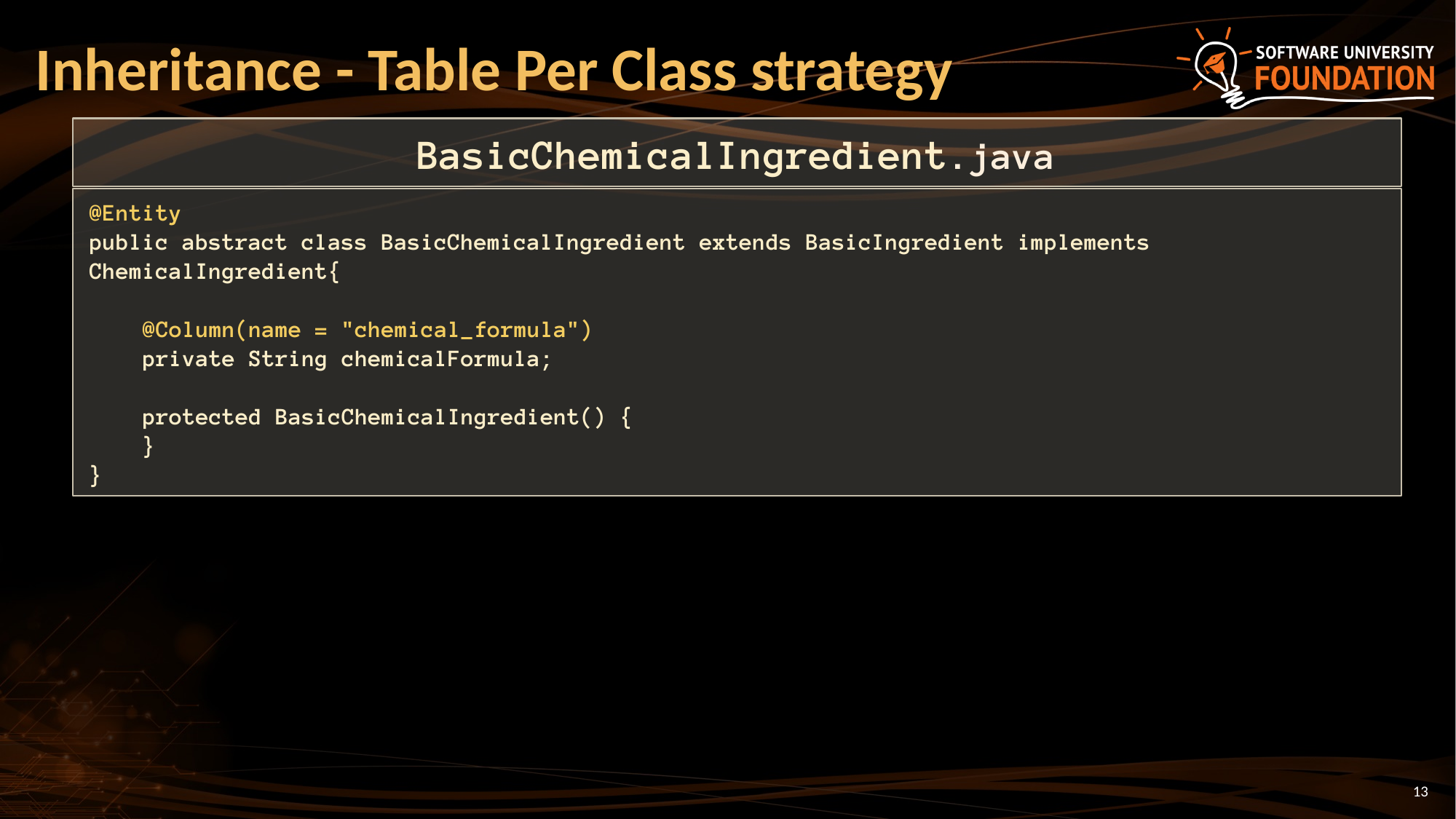

# Inheritance - Table Per Class strategy
BasicChemicalIngredient.java
@Entity
public abstract class BasicChemicalIngredient extends BasicIngredient implements ChemicalIngredient{

    @Column(name = "chemical_formula")
    private String chemicalFormula;

    protected BasicChemicalIngredient() {
    }
}
13